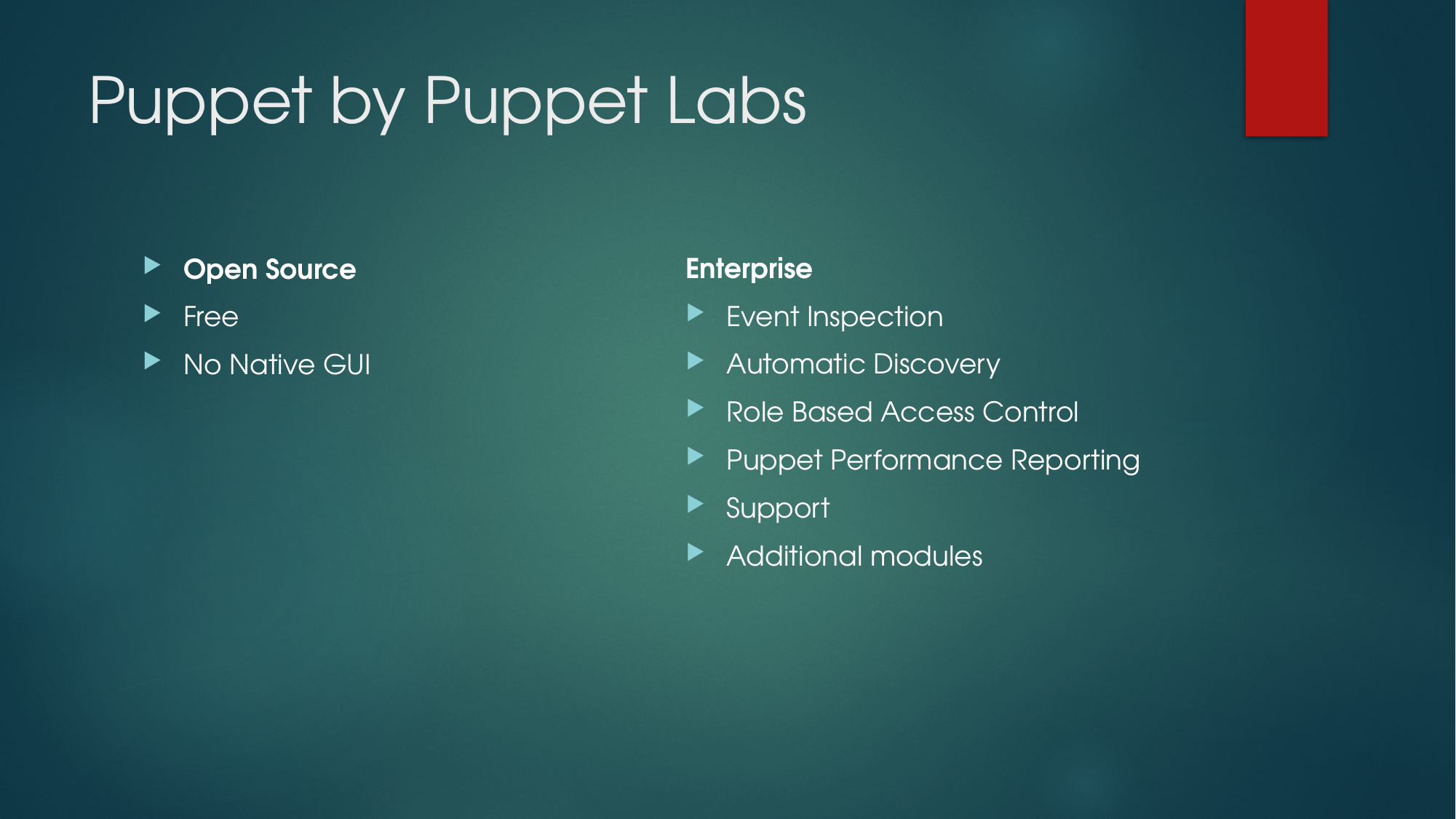

# Puppet by Puppet Labs
Enterprise
Event Inspection
Automatic Discovery
Role Based Access Control
Puppet Performance Reporting
Support
Additional modules

Open Source
Free
No Native GUI